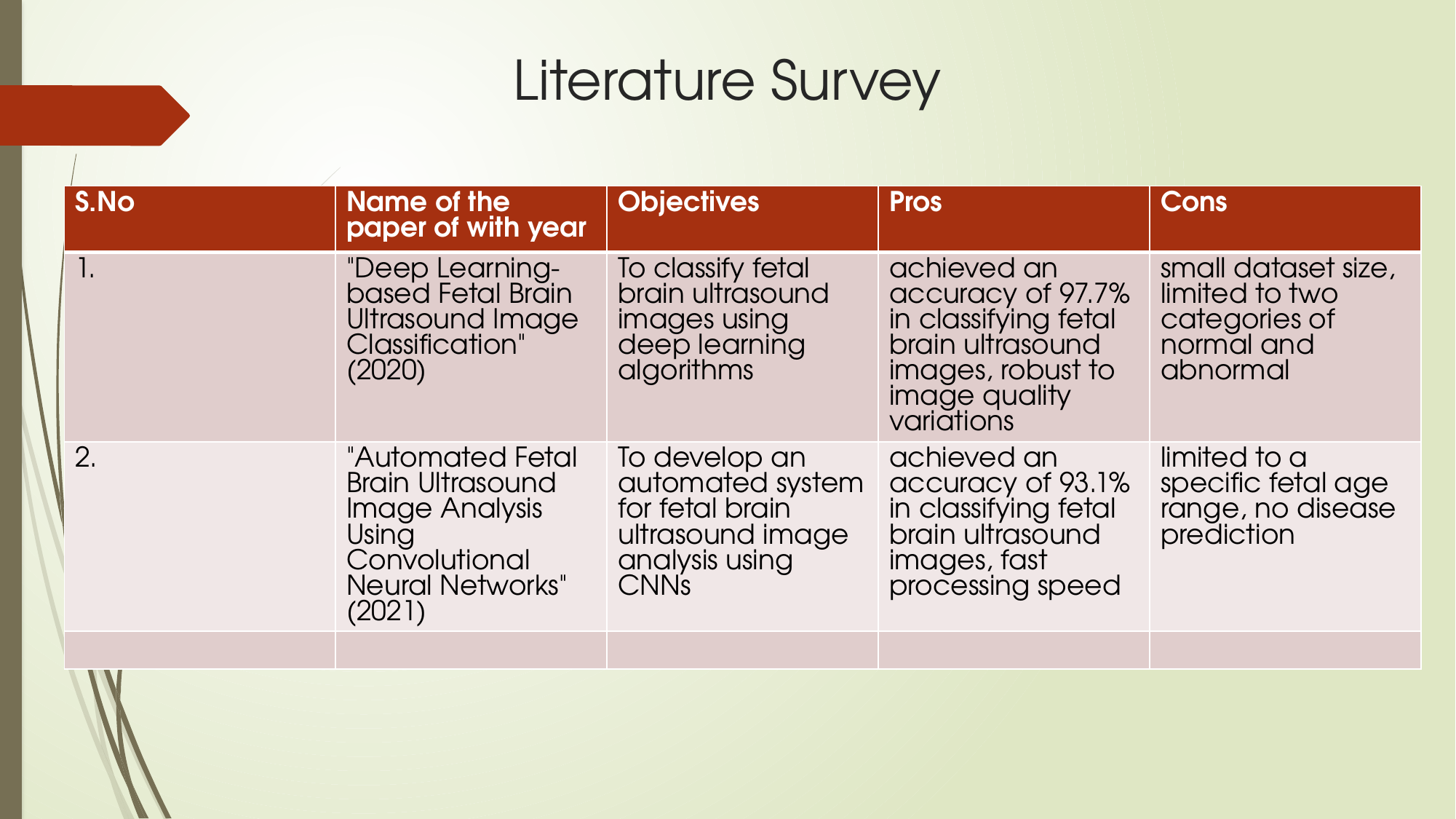

# Literature Survey
| S.No | Name of the paper of with year | Objectives | Pros | Cons |
| --- | --- | --- | --- | --- |
| 1. | "Deep Learning-based Fetal Brain Ultrasound Image Classification" (2020) | To classify fetal brain ultrasound images using deep learning algorithms | achieved an accuracy of 97.7% in classifying fetal brain ultrasound images, robust to image quality variations | small dataset size, limited to two categories of normal and abnormal |
| 2. | "Automated Fetal Brain Ultrasound Image Analysis Using Convolutional Neural Networks" (2021) | To develop an automated system for fetal brain ultrasound image analysis using CNNs | achieved an accuracy of 93.1% in classifying fetal brain ultrasound images, fast processing speed | limited to a specific fetal age range, no disease prediction |
|  |  |  |  |  |